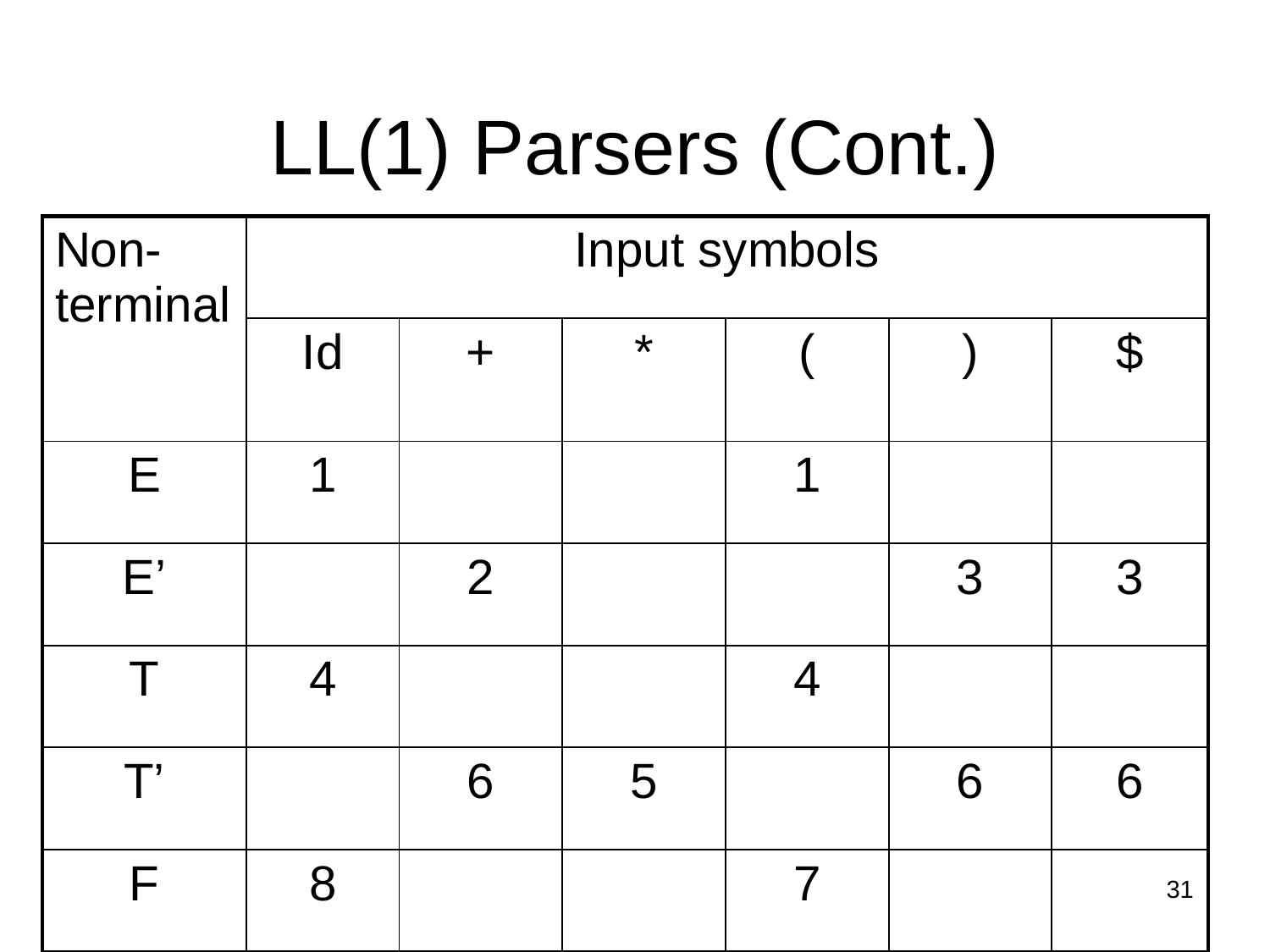

LL(1) Parsers (Cont.)
| Non-terminal | Input symbols |  |  |  |  |  |
| --- | --- | --- | --- | --- | --- | --- |
|  | Id | + | \* | ( | ) | $ |
| E | 1 |  |  | 1 |  |  |
| E’ |  | 2 |  |  | 3 | 3 |
| T | 4 |  |  | 4 |  |  |
| T’ |  | 6 | 5 |  | 6 | 6 |
| F | 8 |  |  | 7 |  |  |
31